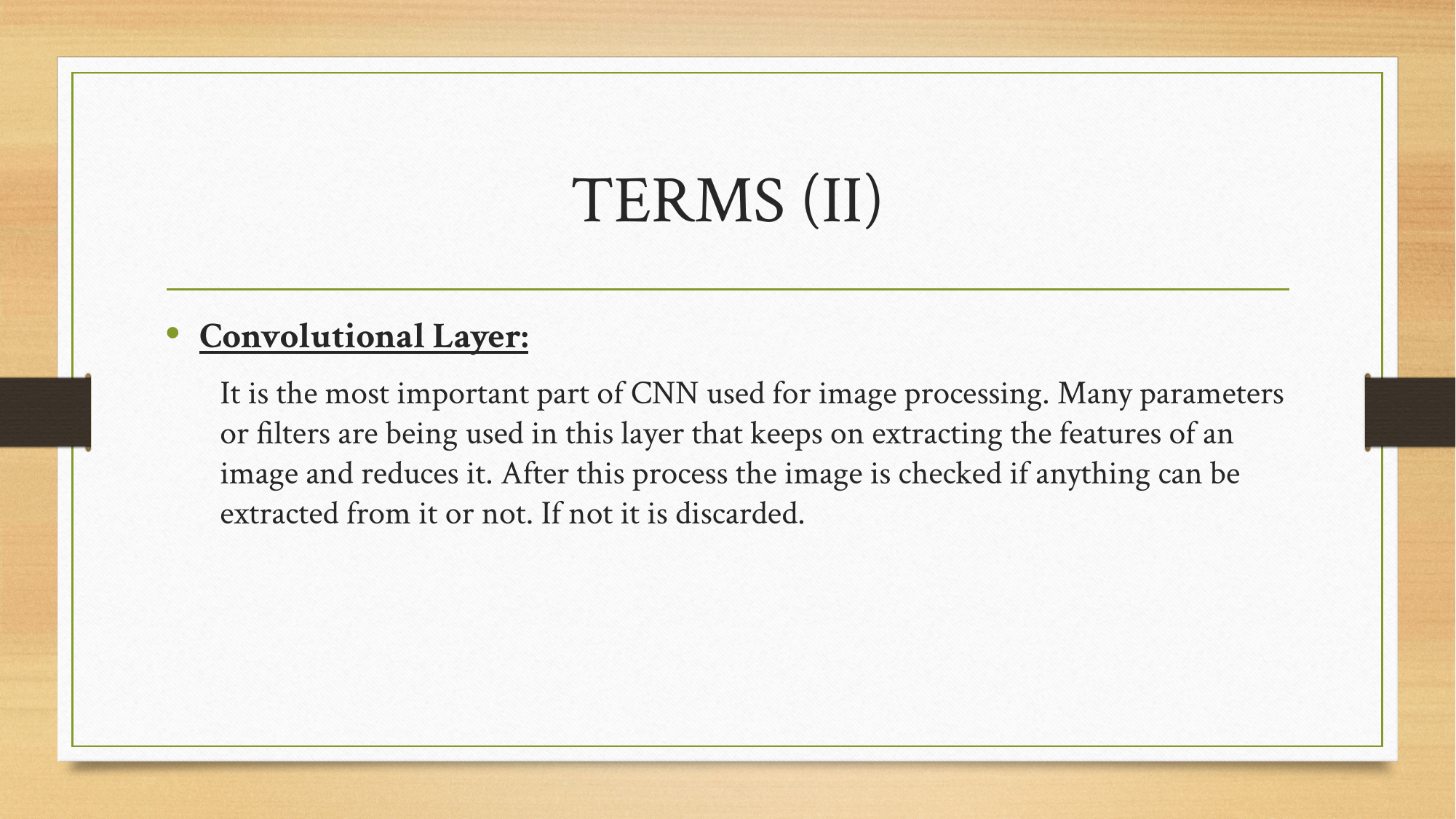

# TERMS (II)
Convolutional Layer:
It is the most important part of CNN used for image processing. Many parameters or filters are being used in this layer that keeps on extracting the features of an image and reduces it. After this process the image is checked if anything can be extracted from it or not. If not it is discarded.